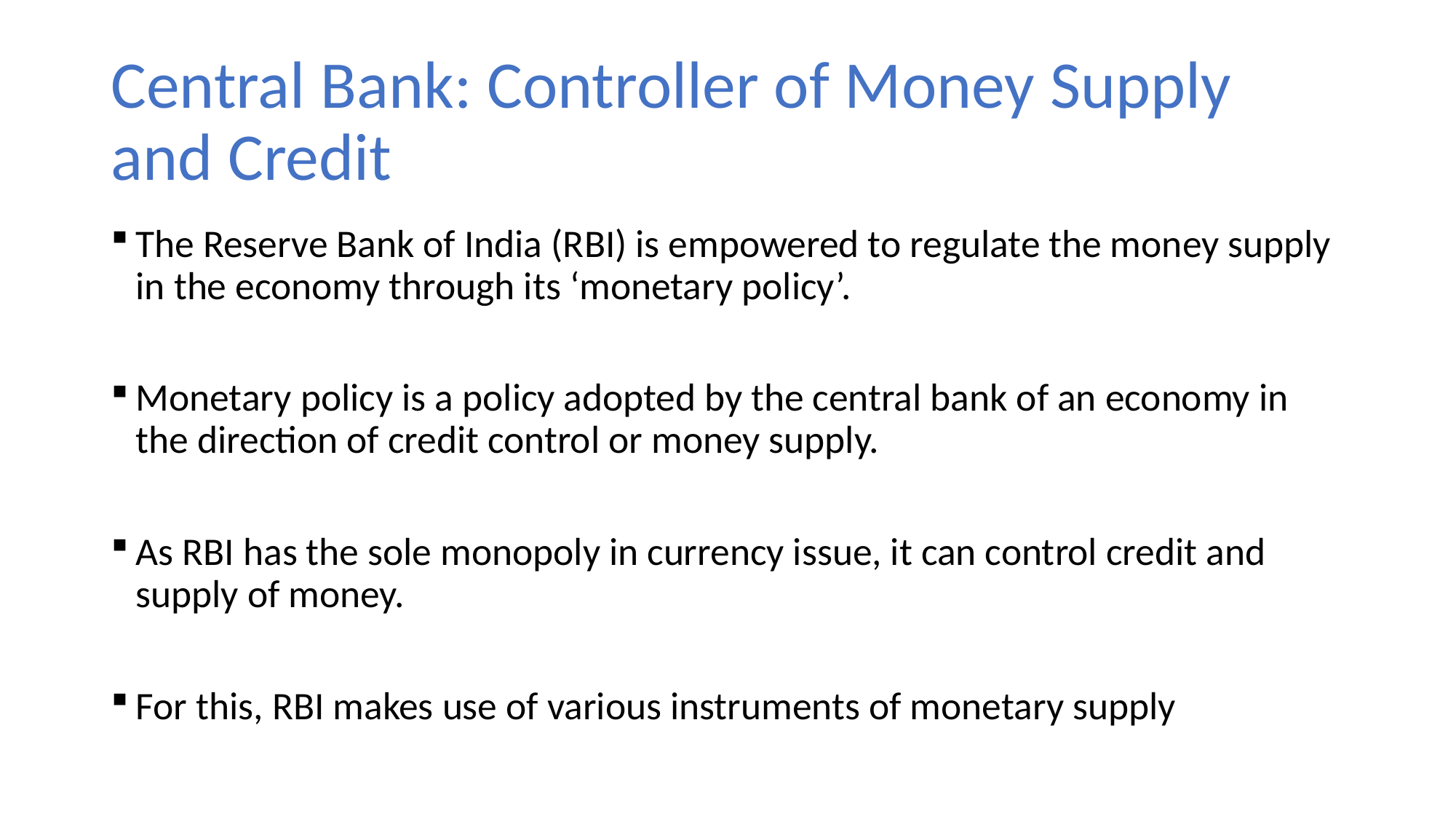

# Central Bank: Controller of Money Supply and Credit
The Reserve Bank of India (RBI) is empowered to regulate the money supply in the economy through its ‘monetary policy’.

Monetary policy is a policy adopted by the central bank of an economy in the direction of credit control or money supply.

As RBI has the sole monopoly in currency issue, it can control credit and supply of money.

For this, RBI makes use of various instruments of monetary supply